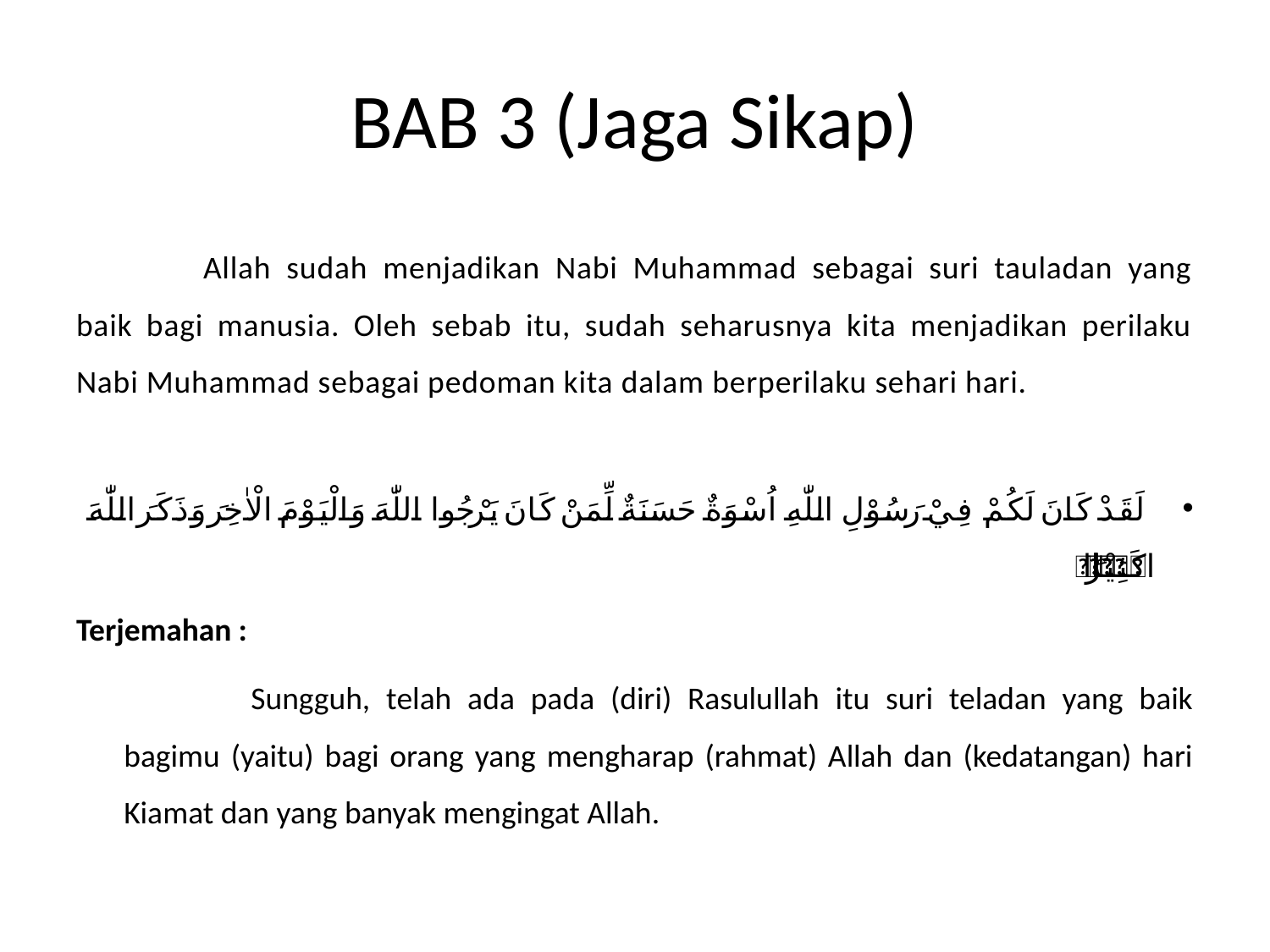

# BAB 3 (Jaga Sikap)
	Allah sudah menjadikan Nabi Muhammad sebagai suri tauladan yang baik bagi manusia. Oleh sebab itu, sudah seharusnya kita menjadikan perilaku Nabi Muhammad sebagai pedoman kita dalam berperilaku sehari hari.

لَقَدْ كَانَ لَكُمْ فِيْ رَسُوْلِ اللّٰهِ اُسْوَةٌ حَسَنَةٌ لِّمَنْ كَانَ يَرْجُوا اللّٰهَ وَالْيَوْمَ الْاٰخِرَ وَذَكَرَ اللّٰهَ كَثِيْرًاۗ
Terjemahan :
	Sungguh, telah ada pada (diri) Rasulullah itu suri teladan yang baik bagimu (yaitu) bagi orang yang mengharap (rahmat) Allah dan (kedatangan) hari Kiamat dan yang banyak mengingat Allah.